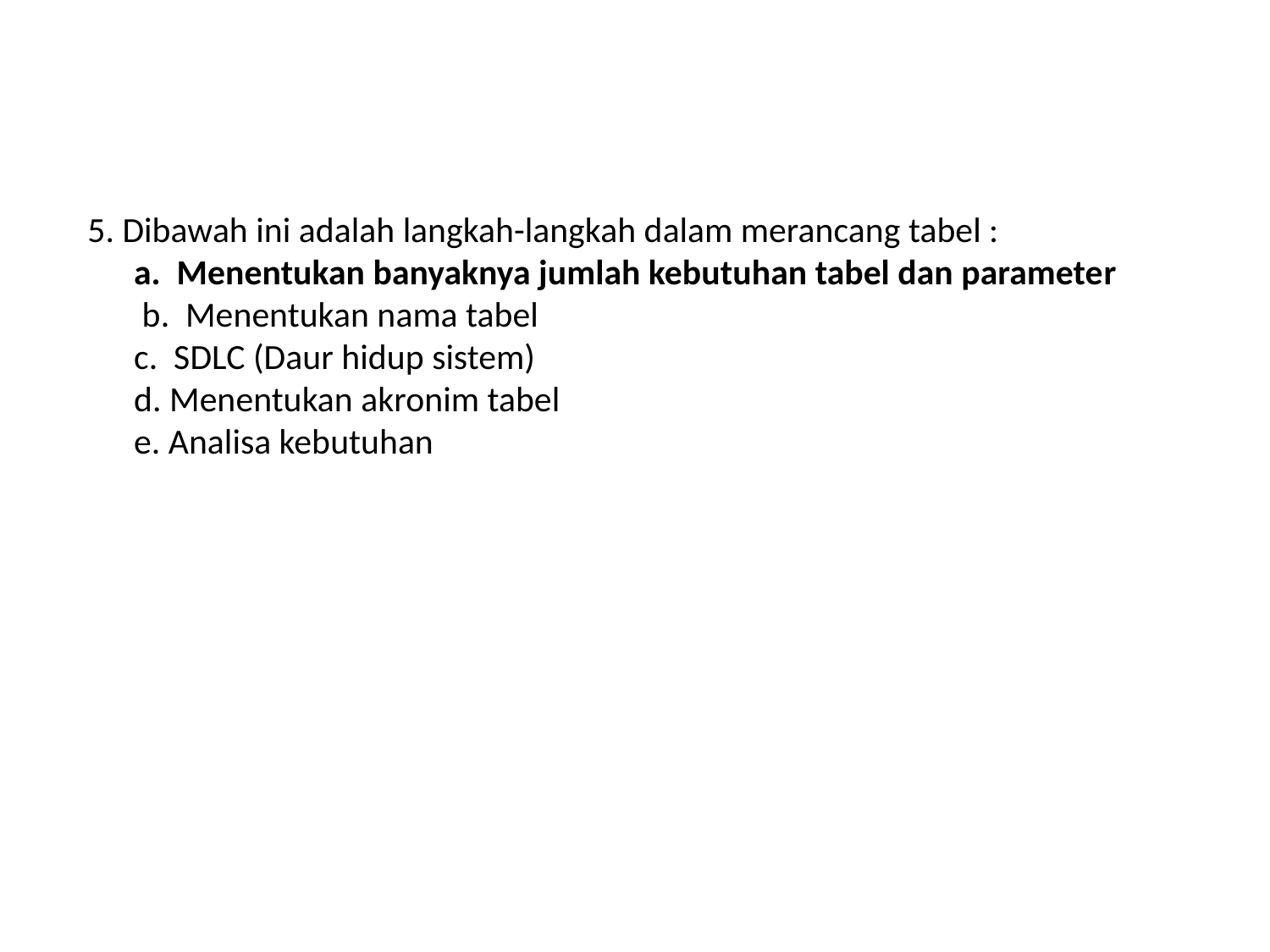

5. Dibawah ini adalah langkah-langkah dalam merancang tabel :
a.  Menentukan banyaknya jumlah kebutuhan tabel dan parameter
	 b.  Menentukan nama tabel
c.  SDLC (Daur hidup sistem)
    	d. Menentukan akronim tabel
    	e. Analisa kebutuhan